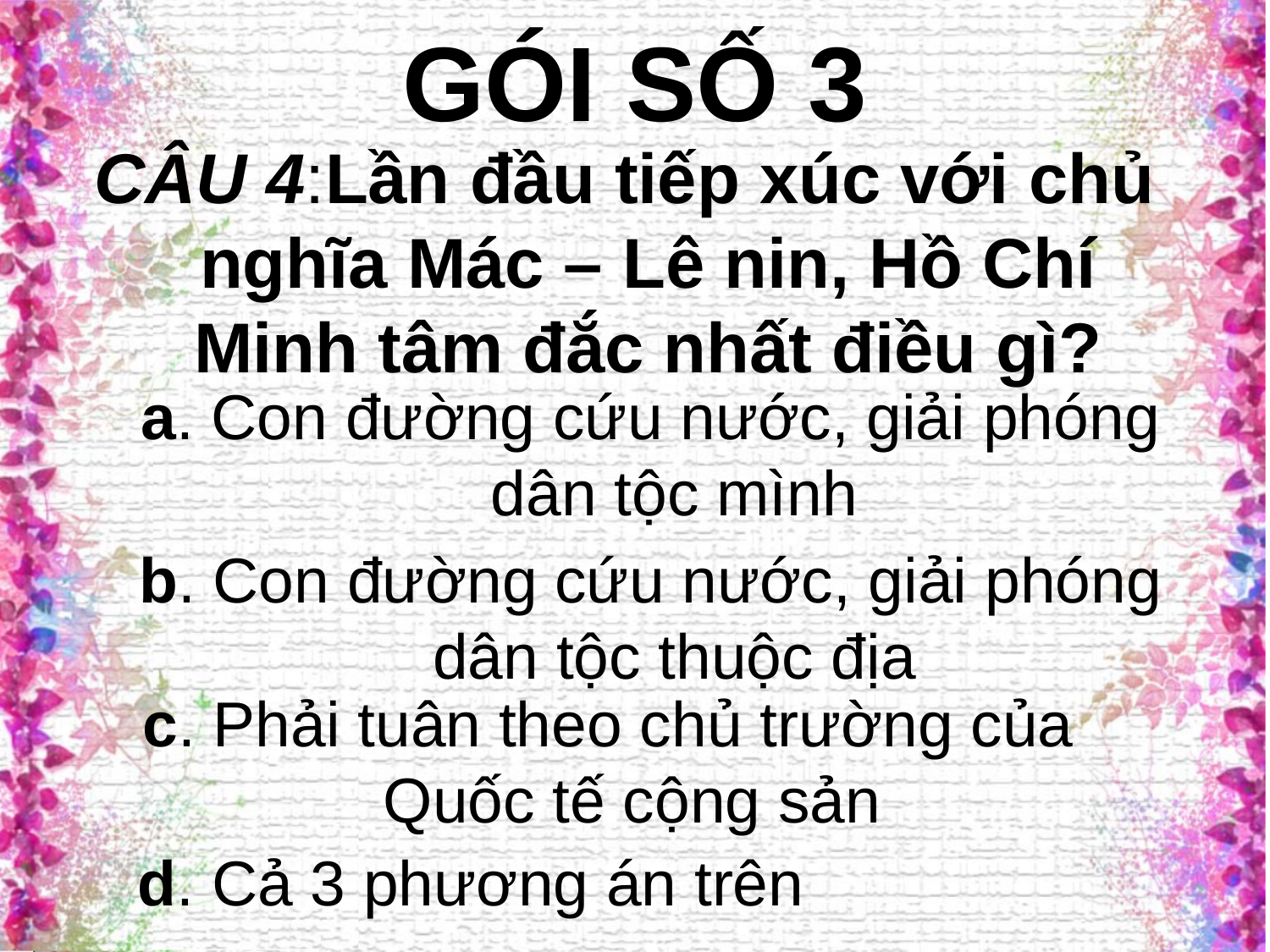

# GÓI SỐ 3
CÂU 4:Lần đầu tiếp xúc với chủ nghĩa Mác – Lê nin, Hồ Chí Minh tâm đắc nhất điều gì?

a. Con đường cứu nước, giải phóng dân tộc mình

b. Con đường cứu nước, giải phóng dân tộc thuộc địa

c. Phải tuân theo chủ trường của Quốc tế cộng sản

d. Cả 3 phương án trên